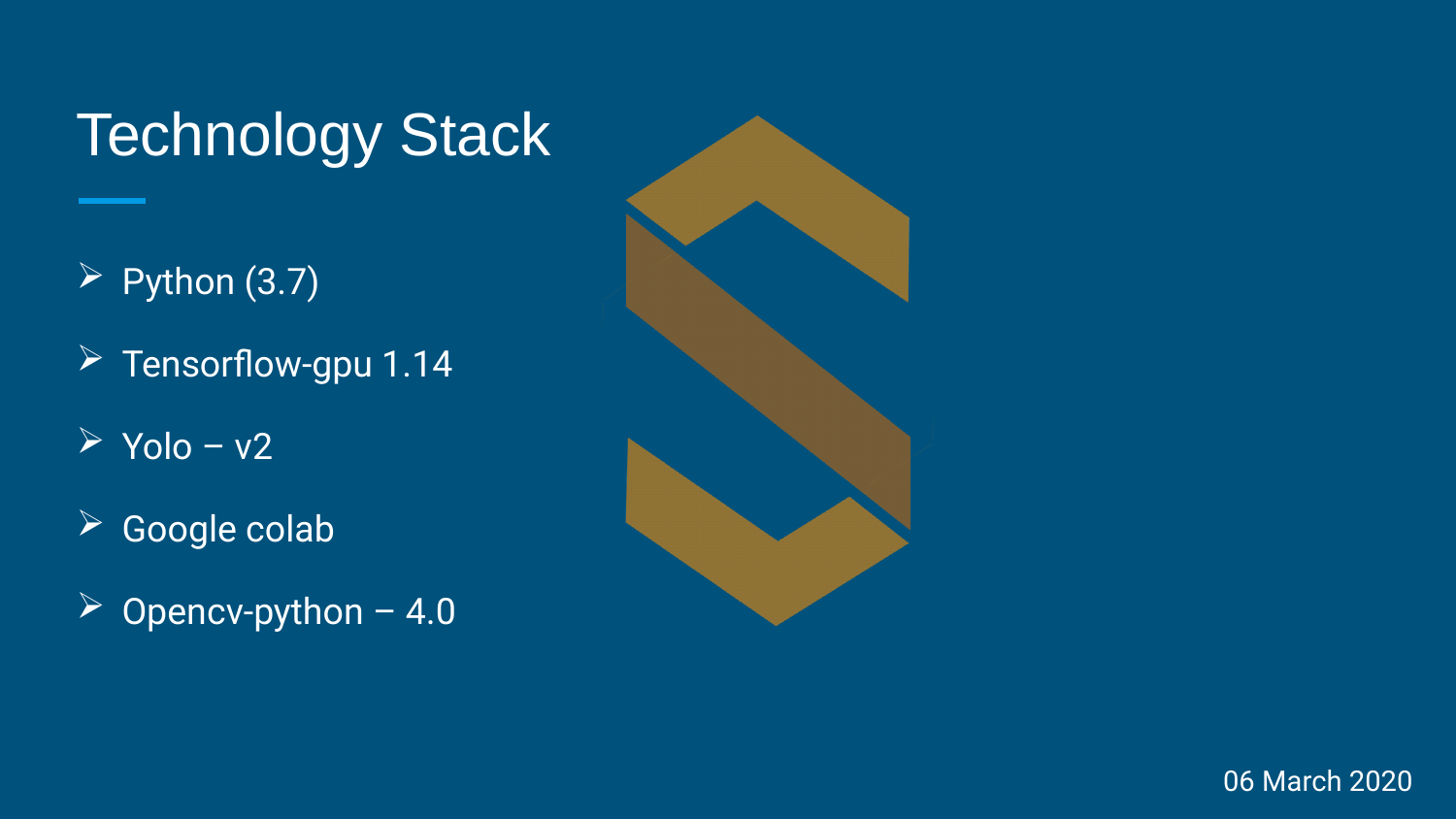

# Technology Stack
Python (3.7)
Tensorflow-gpu 1.14
Yolo – v2
Google colab
Opencv-python – 4.0
06 March 2020